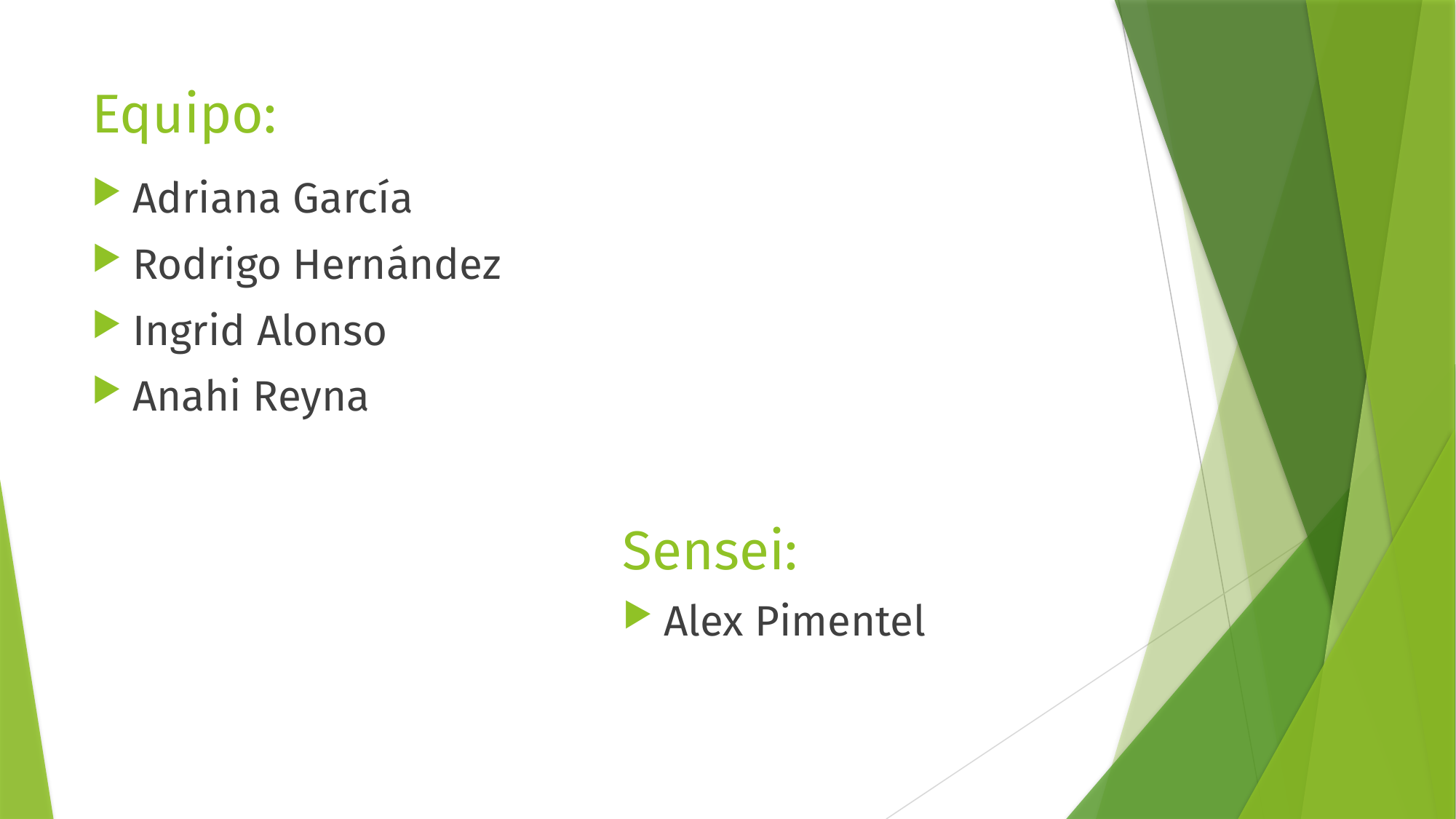

# Equipo:
Adriana García
Rodrigo Hernández
Ingrid Alonso
Anahi Reyna
Sensei:
Alex Pimentel